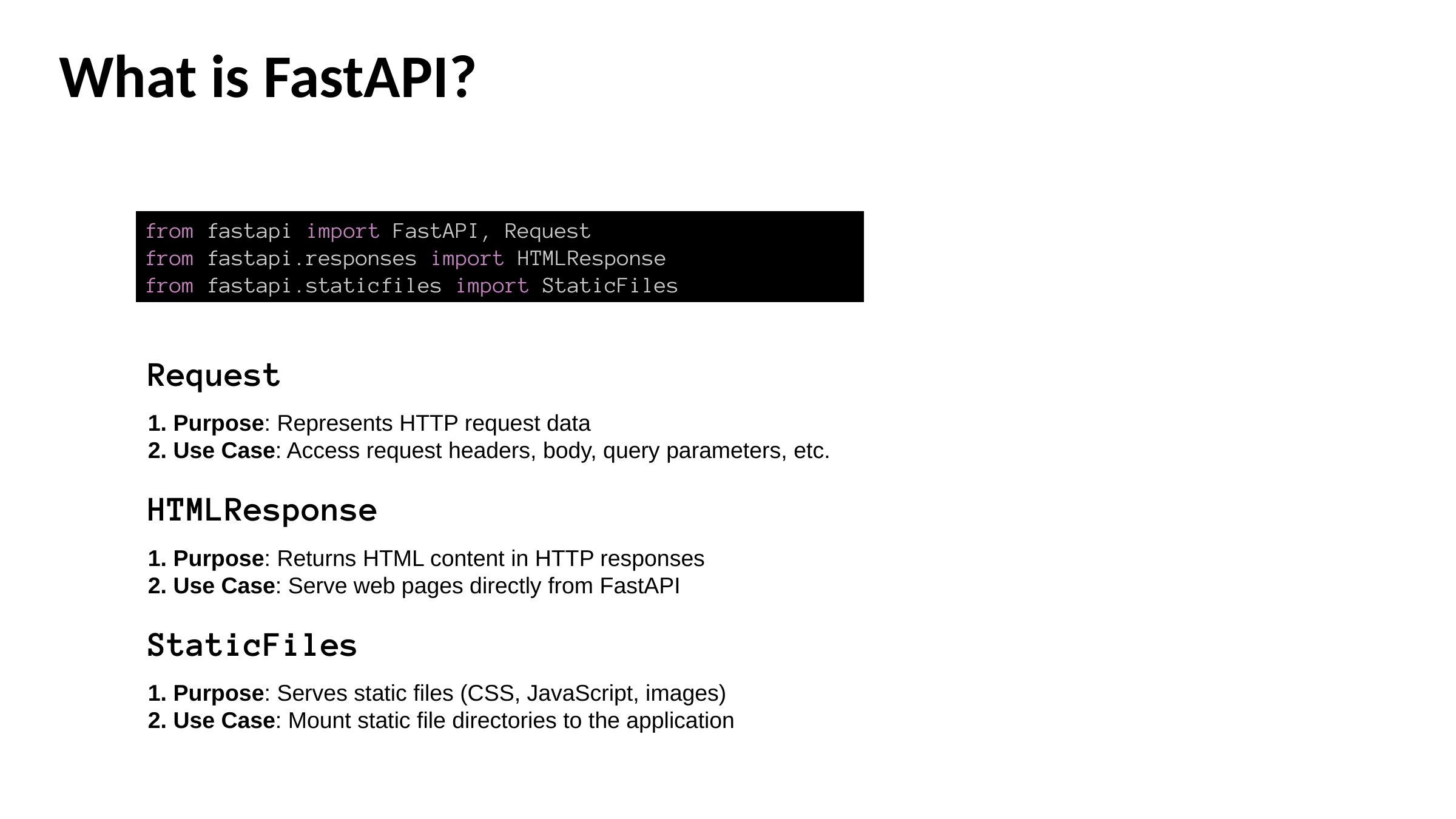

What is FastAPI?
from fastapi import FastAPI, Request
from fastapi.responses import HTMLResponse
from fastapi.staticfiles import StaticFiles
Request
1. Purpose: Represents HTTP request data
2. Use Case: Access request headers, body, query parameters, etc.
HTMLResponse
1. Purpose: Returns HTML content in HTTP responses
2. Use Case: Serve web pages directly from FastAPI
StaticFiles
1. Purpose: Serves static files (CSS, JavaScript, images)
2. Use Case: Mount static file directories to the application